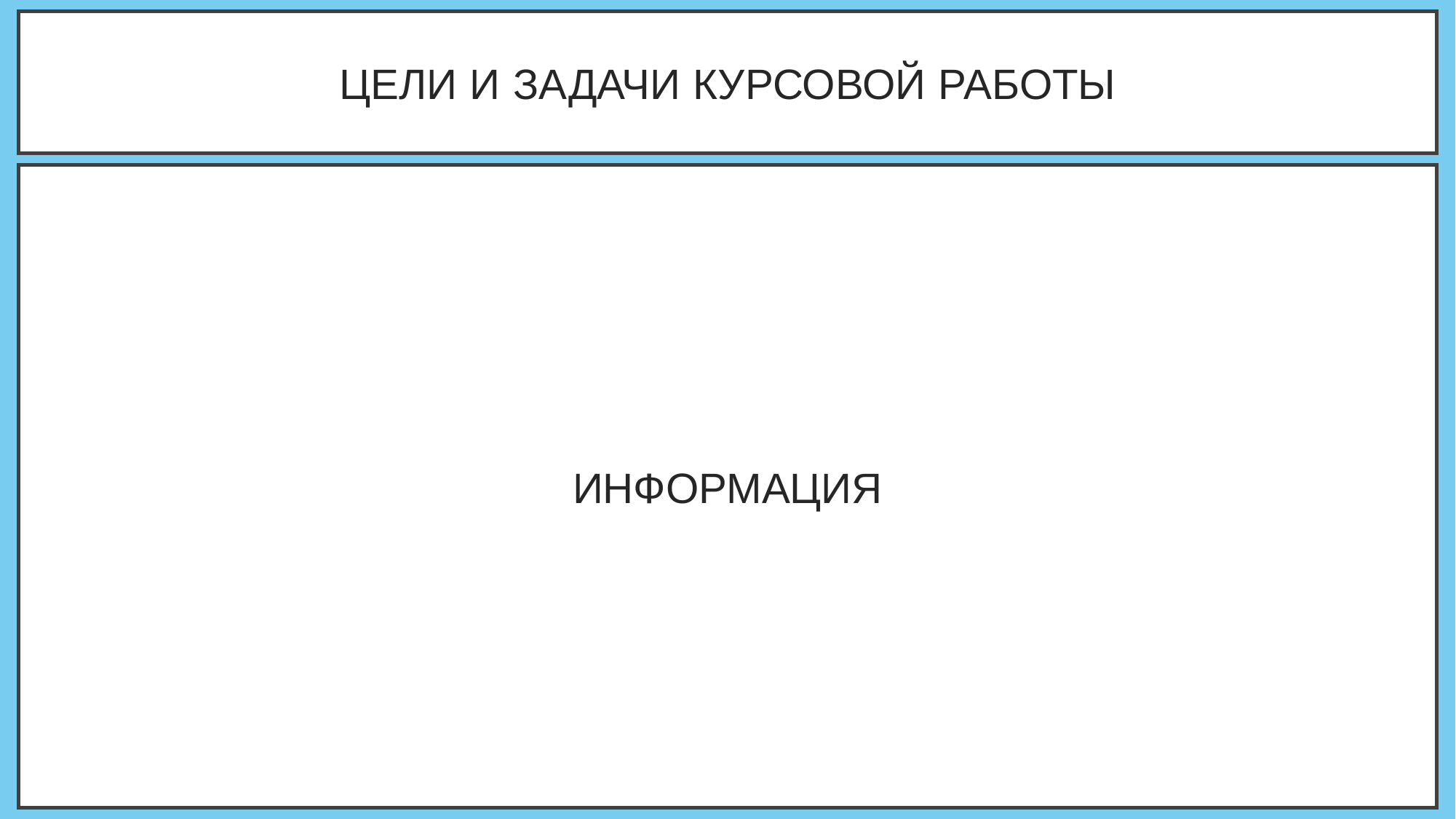

# Цели и задачи курсовой работы
ИНФОРМАЦИЯ